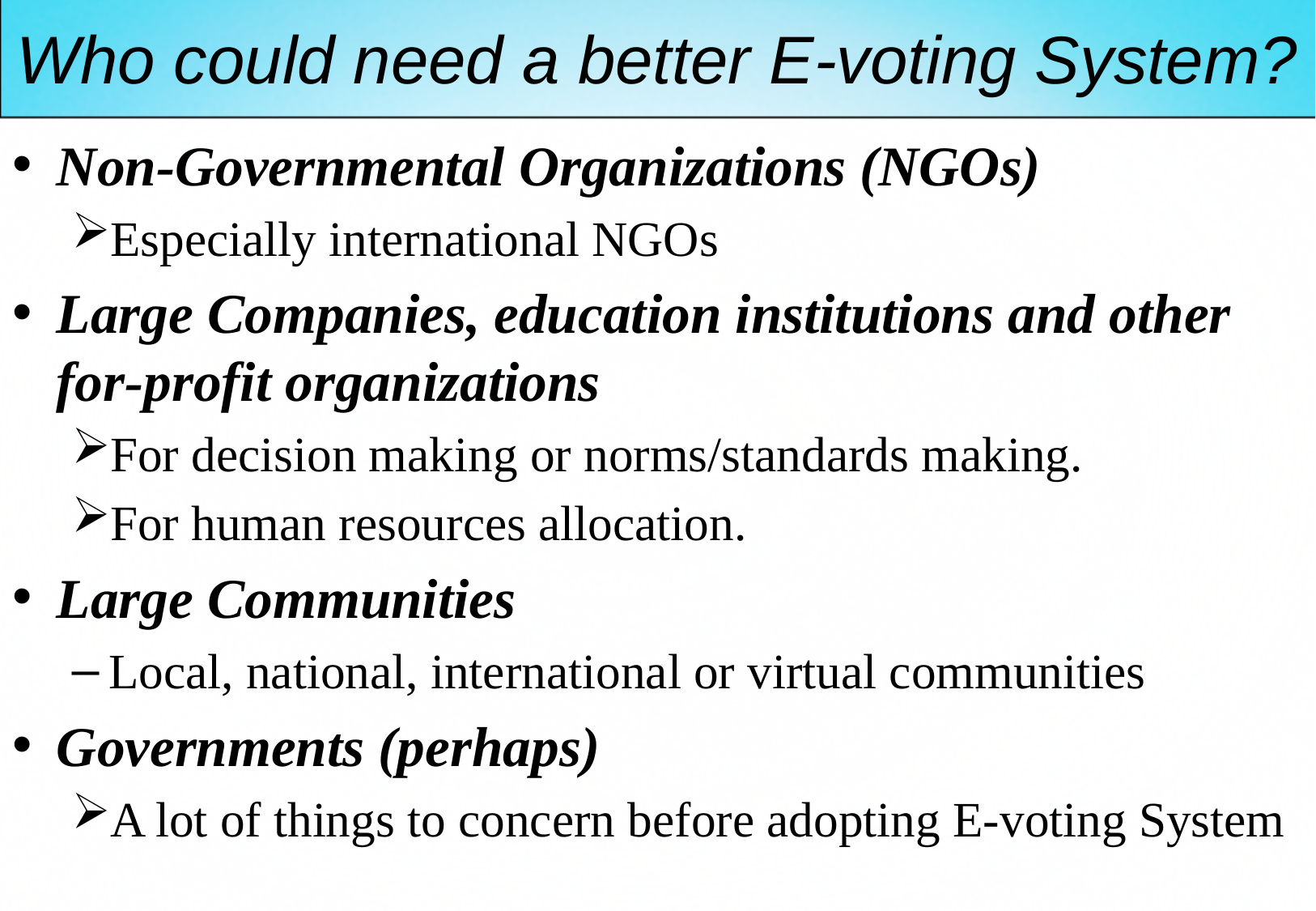

# Who could need a better E-voting System?
Non-Governmental Organizations (NGOs)
Especially international NGOs
Large Companies, education institutions and other for-profit organizations
For decision making or norms/standards making.
For human resources allocation.
Large Communities
Local, national, international or virtual communities
Governments (perhaps)
A lot of things to concern before adopting E-voting System